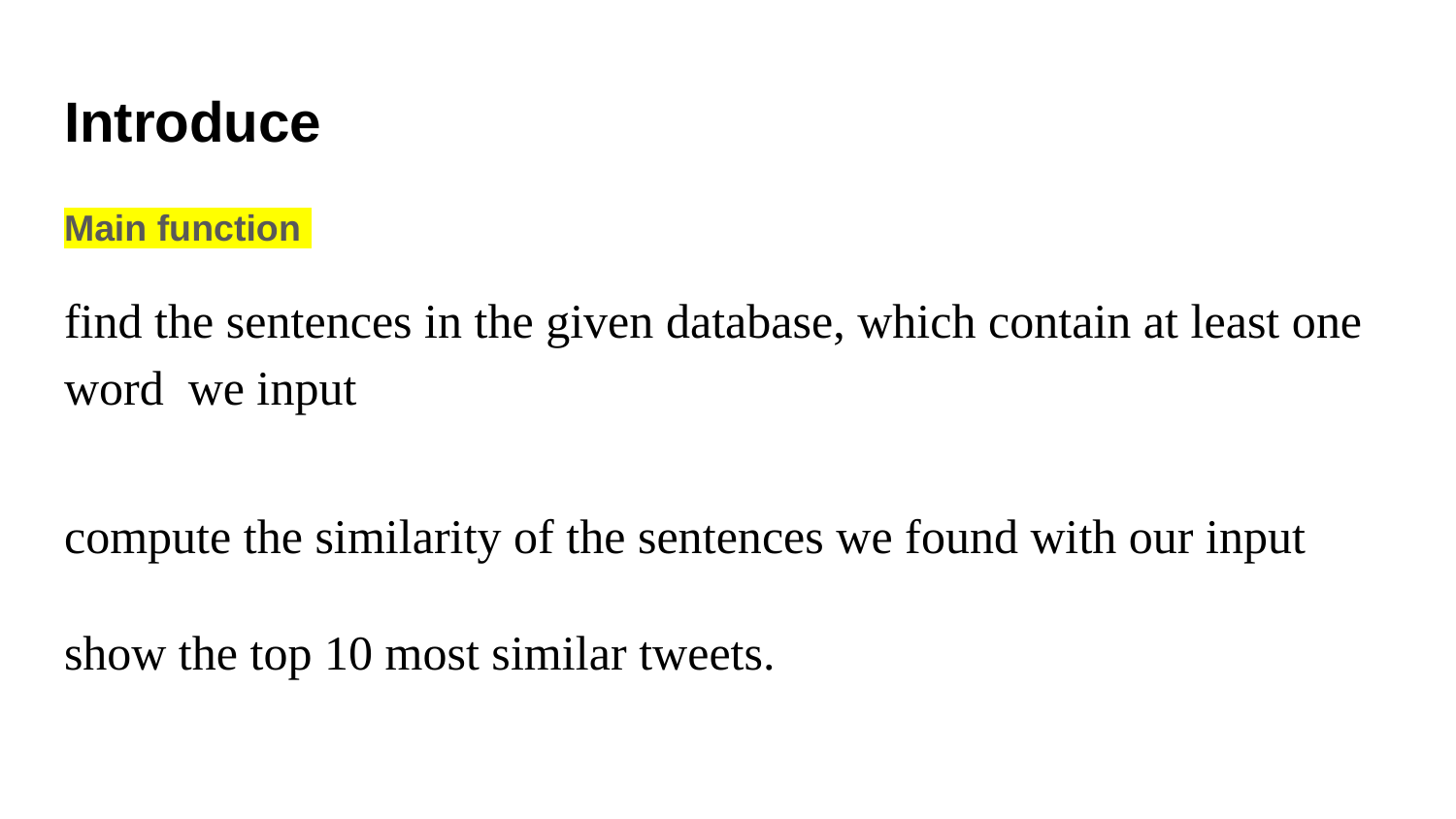

# Introduce
Main function
find the sentences in the given database, which contain at least one word  we input
compute the similarity of the sentences we found with our input
show the top 10 most similar tweets.